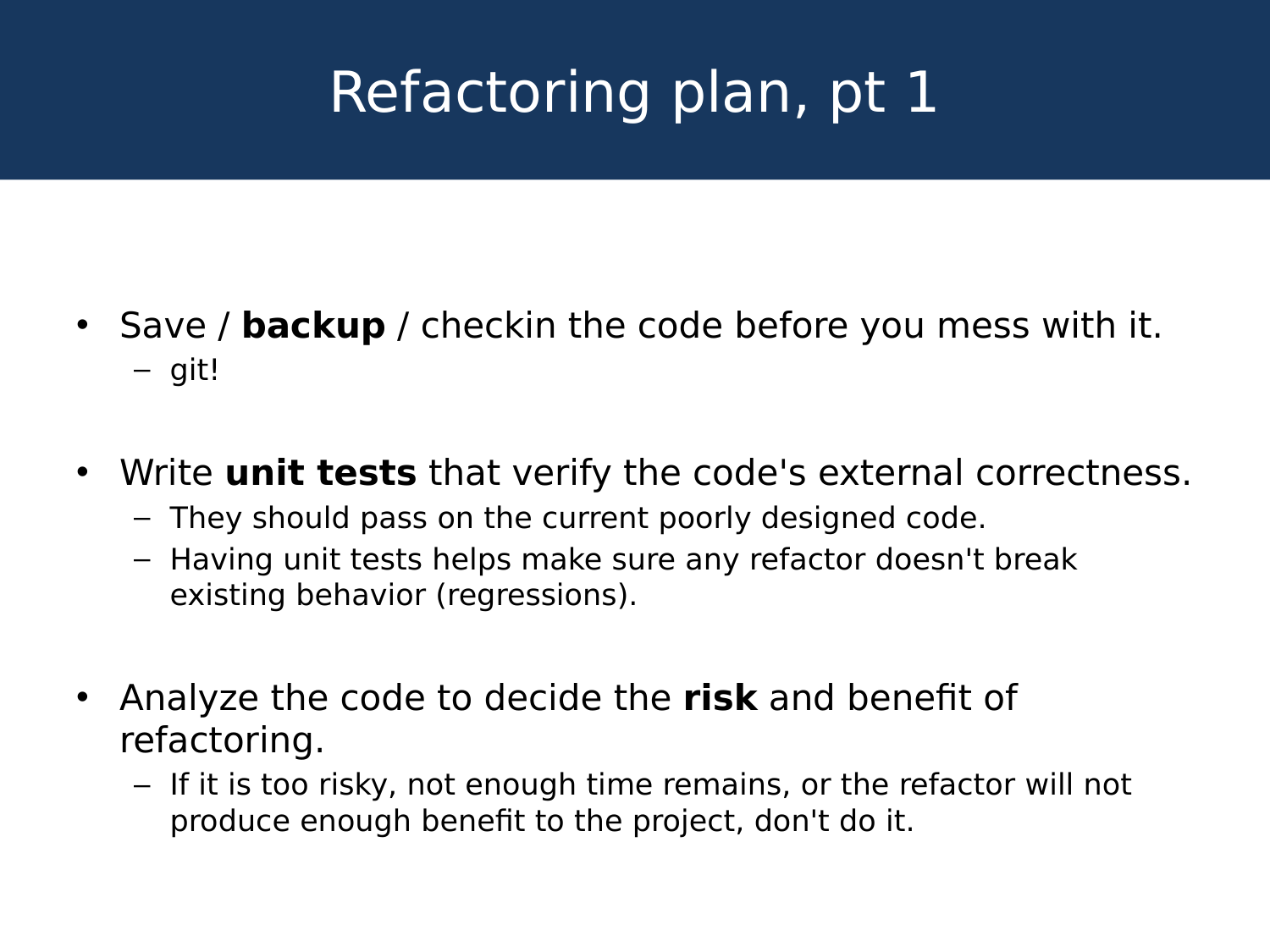

# Refactoring plan, pt 1
Save / backup / checkin the code before you mess with it.
git!

Write unit tests that verify the code's external correctness.
They should pass on the current poorly designed code.
Having unit tests helps make sure any refactor doesn't break existing behavior (regressions).

Analyze the code to decide the risk and benefit of refactoring.
If it is too risky, not enough time remains, or the refactor will not produce enough benefit to the project, don't do it.